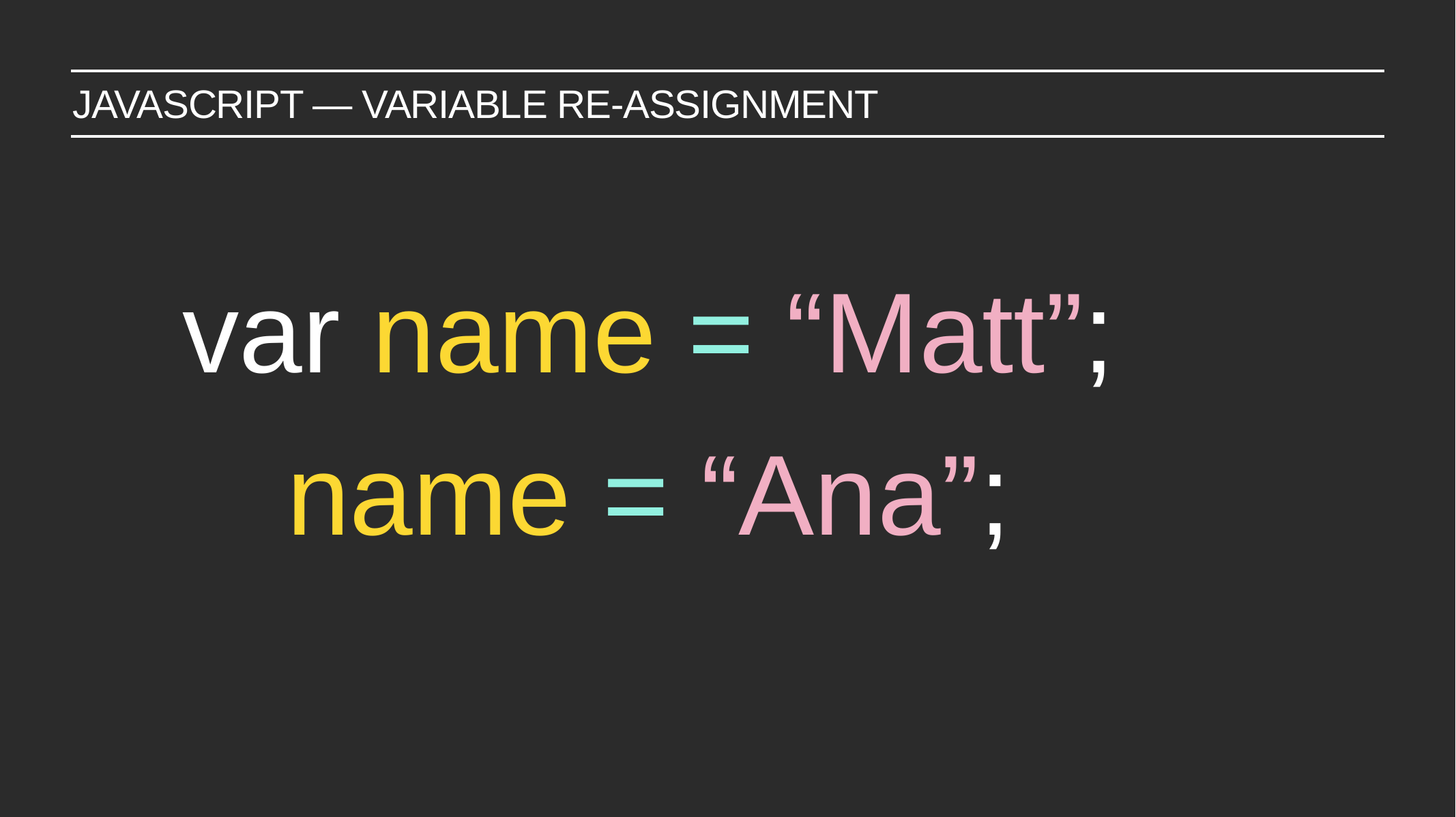

javascript — variable Re-assignment

var name = “Matt”;
name = “Ana”;